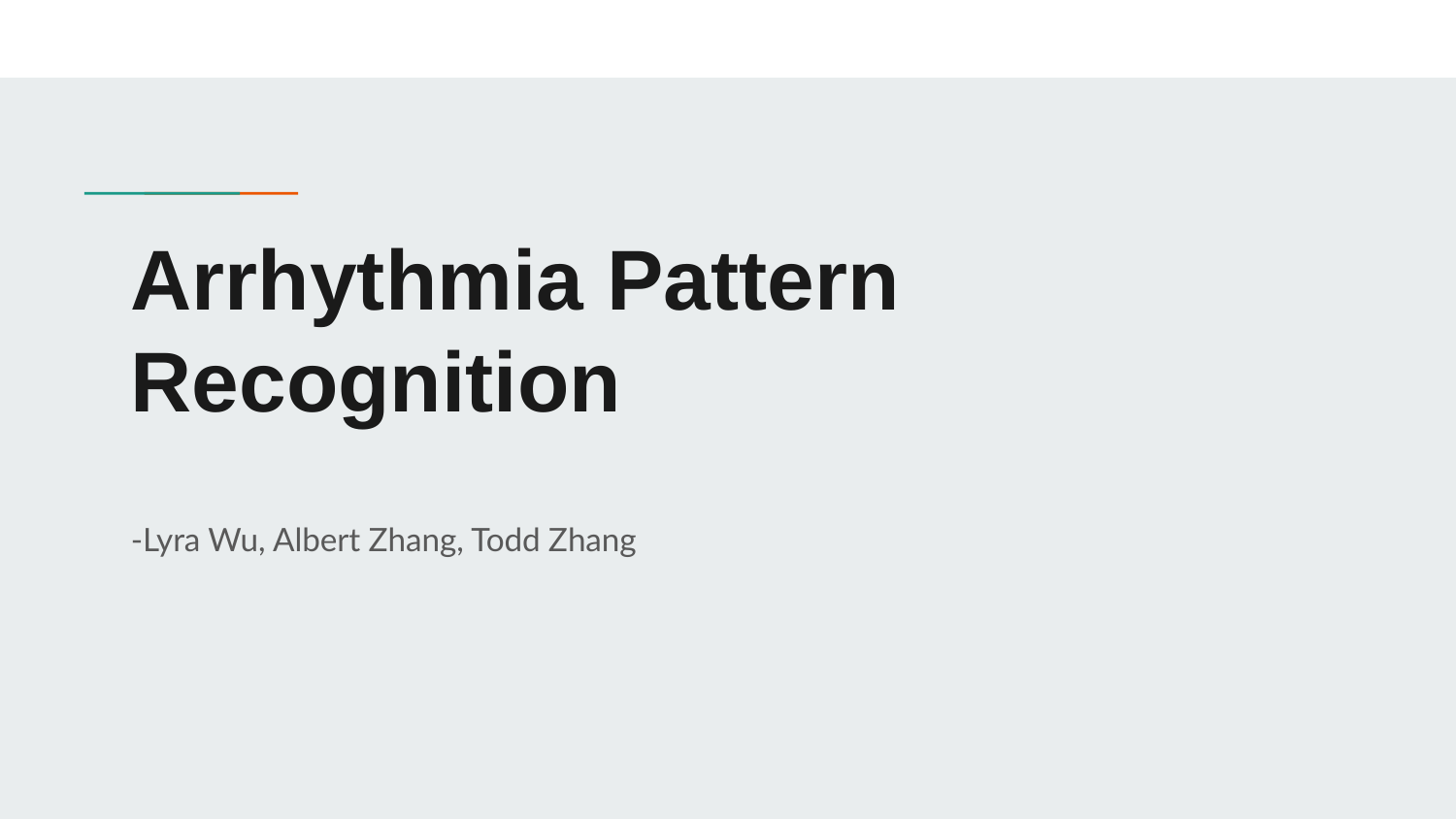

# Arrhythmia Pattern Recognition
-Lyra Wu, Albert Zhang, Todd Zhang